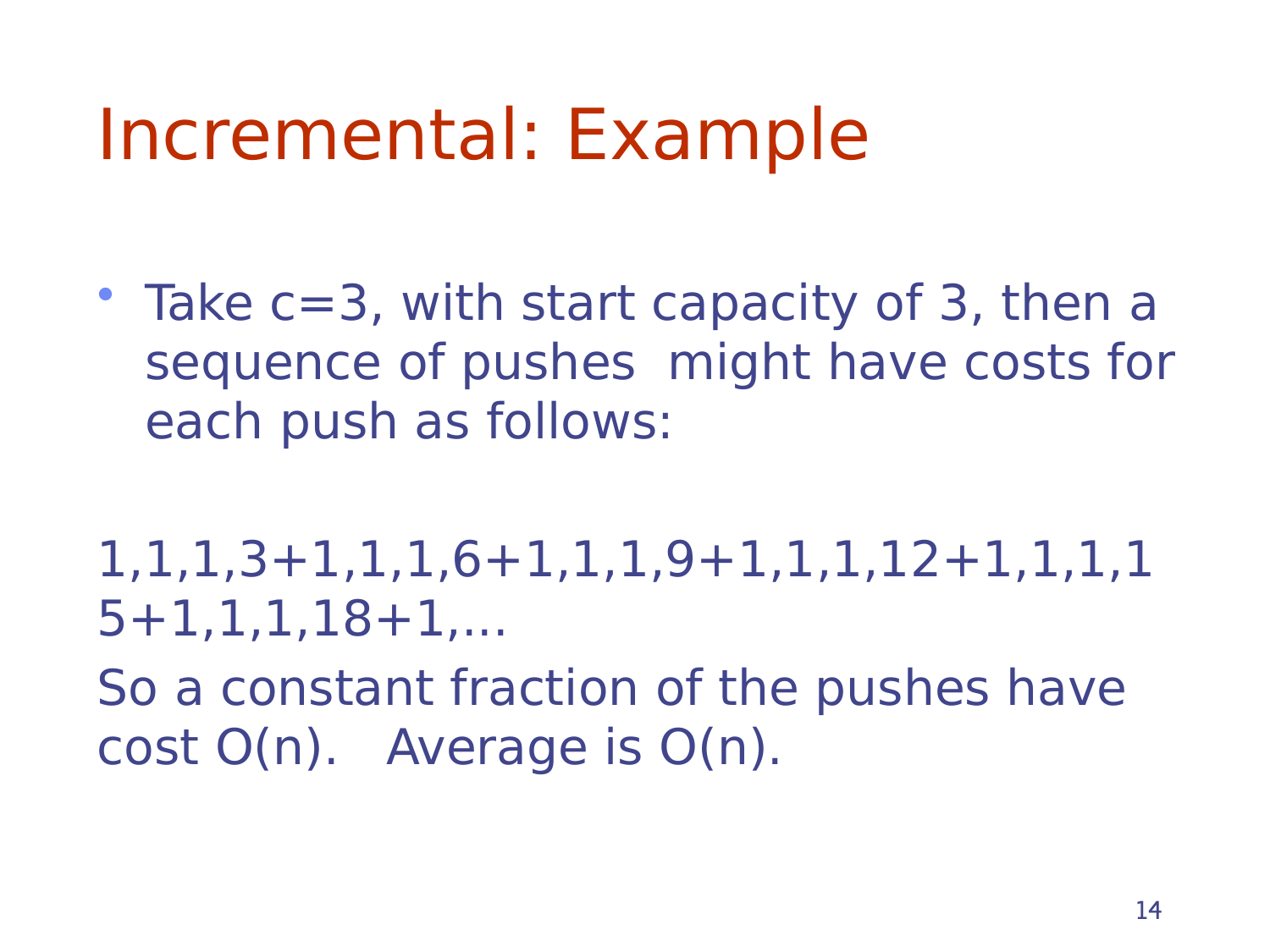

# Incremental: Example
Take c=3, with start capacity of 3, then a sequence of pushes  might have costs for each push as follows:

1,1,1,3+1,1,1,6+1,1,1,9+1,1,1,12+1,1,1,15+1,1,1,18+1,...
So a constant fraction of the pushes have cost O(n).   Average is O(n).

14